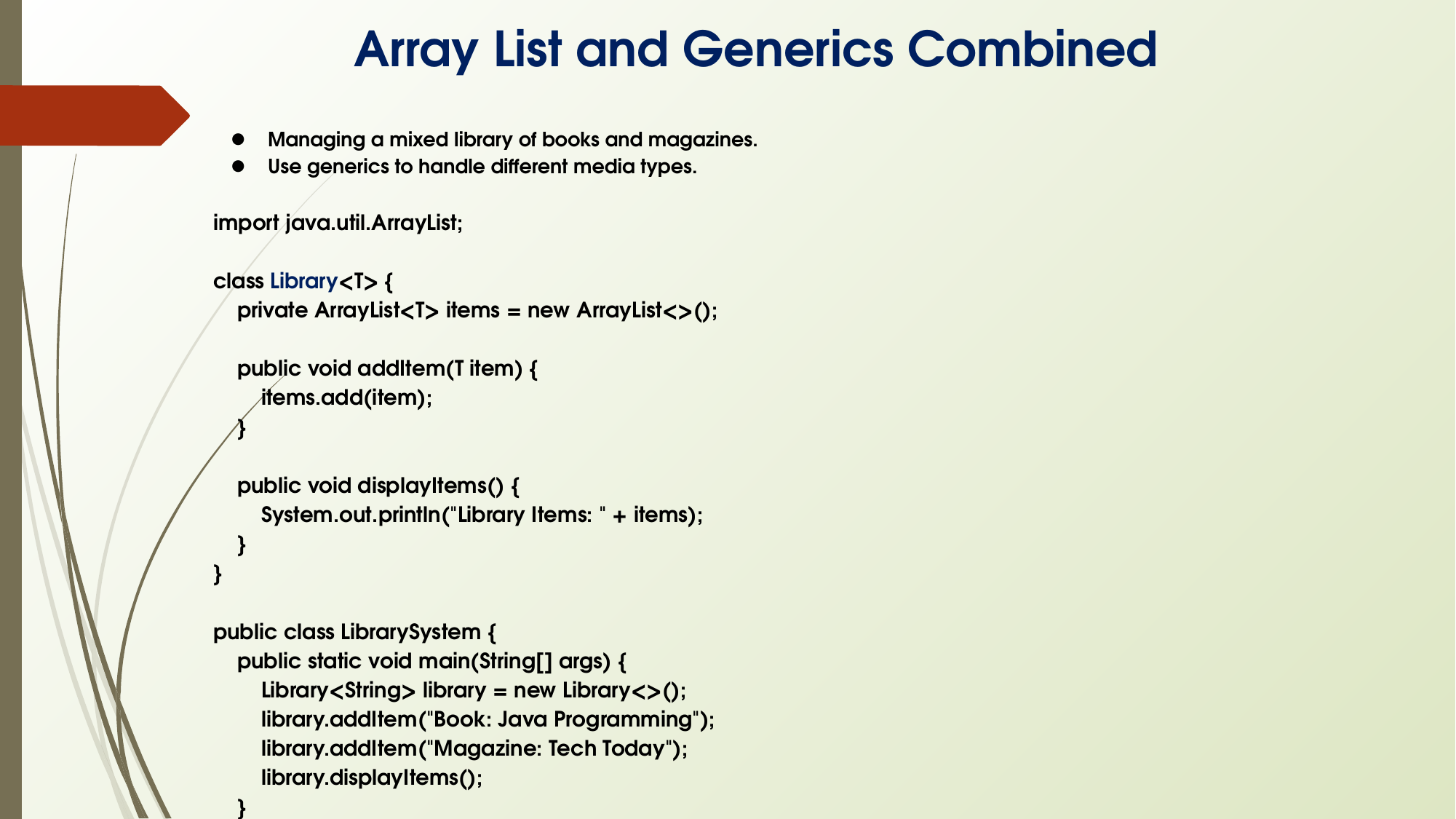

Array List and Generics Combined

Managing a mixed library of books and magazines.
Use generics to handle different media types.

import java.util.ArrayList;

class Library<T> {
    private ArrayList<T> items = new ArrayList<>();

    public void addItem(T item) {
        items.add(item);
    }

    public void displayItems() {
        System.out.println("Library Items: " + items);
    }
}

public class LibrarySystem {
    public static void main(String[] args) {
        Library<String> library = new Library<>();
        library.addItem("Book: Java Programming");
        library.addItem("Magazine: Tech Today");
        library.displayItems();
    }
}